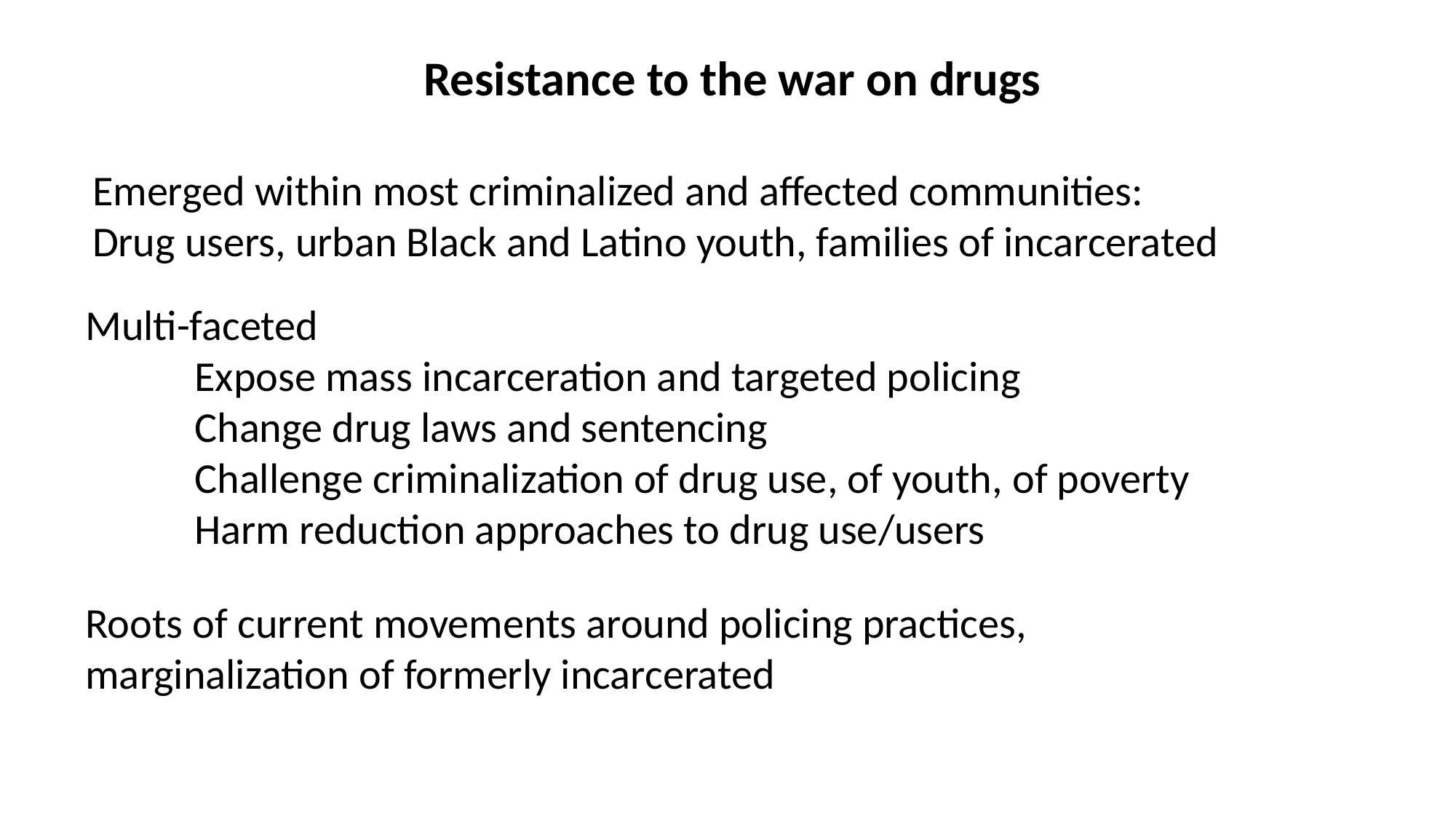

Resistance to the war on drugs
Emerged within most criminalized and affected communities:
Drug users, urban Black and Latino youth, families of incarcerated
Multi-faceted
	Expose mass incarceration and targeted policing
	Change drug laws and sentencing
	Challenge criminalization of drug use, of youth, of poverty
	Harm reduction approaches to drug use/users
Roots of current movements around policing practices, marginalization of formerly incarcerated